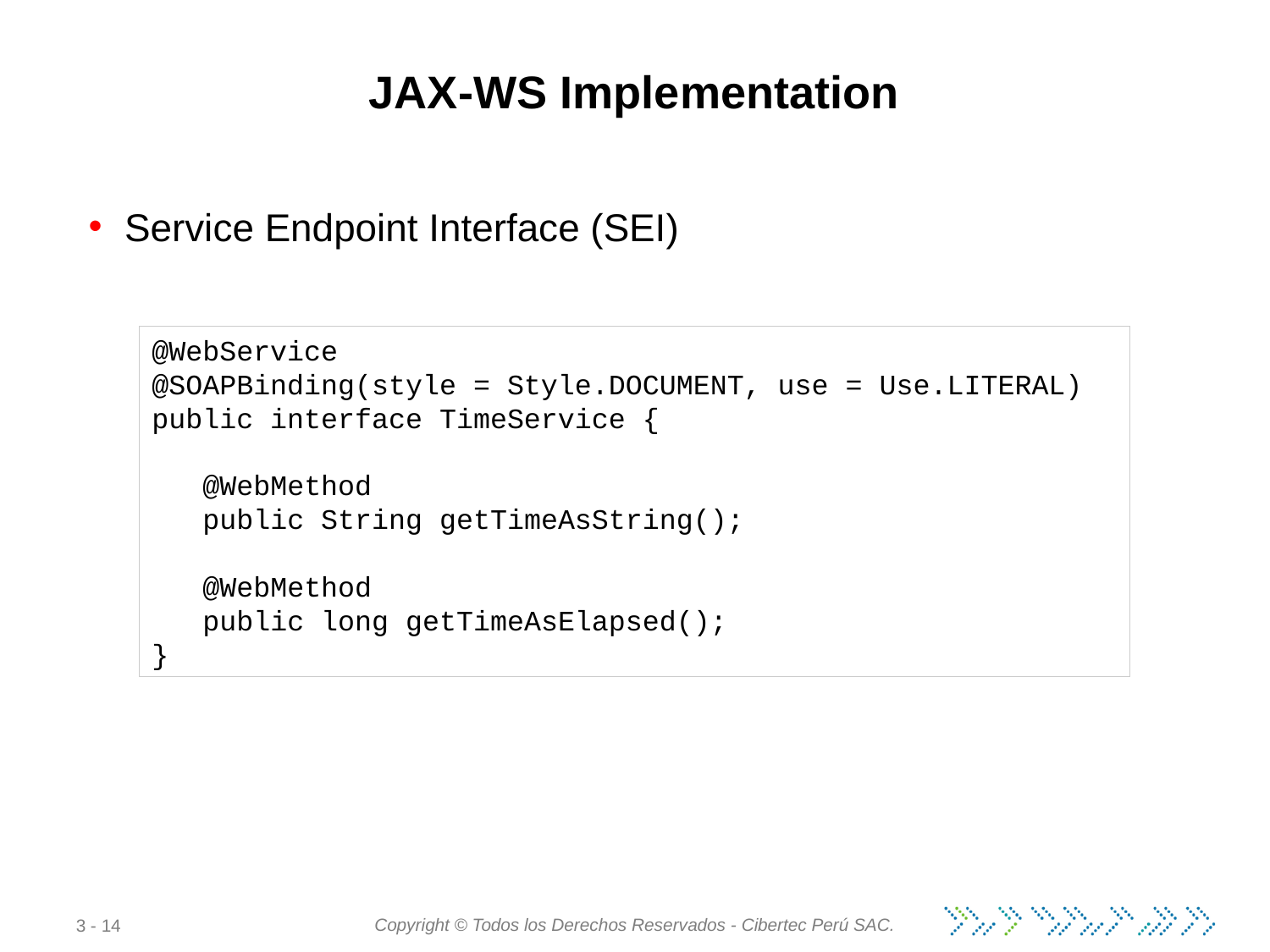

# JAX-WS Implementation
Service Endpoint Interface (SEI)

@WebService
@SOAPBinding(style = Style.DOCUMENT, use = Use.LITERAL)
public interface TimeService {

   @WebMethod
   public String getTimeAsString();

   @WebMethod
   public long getTimeAsElapsed();
}